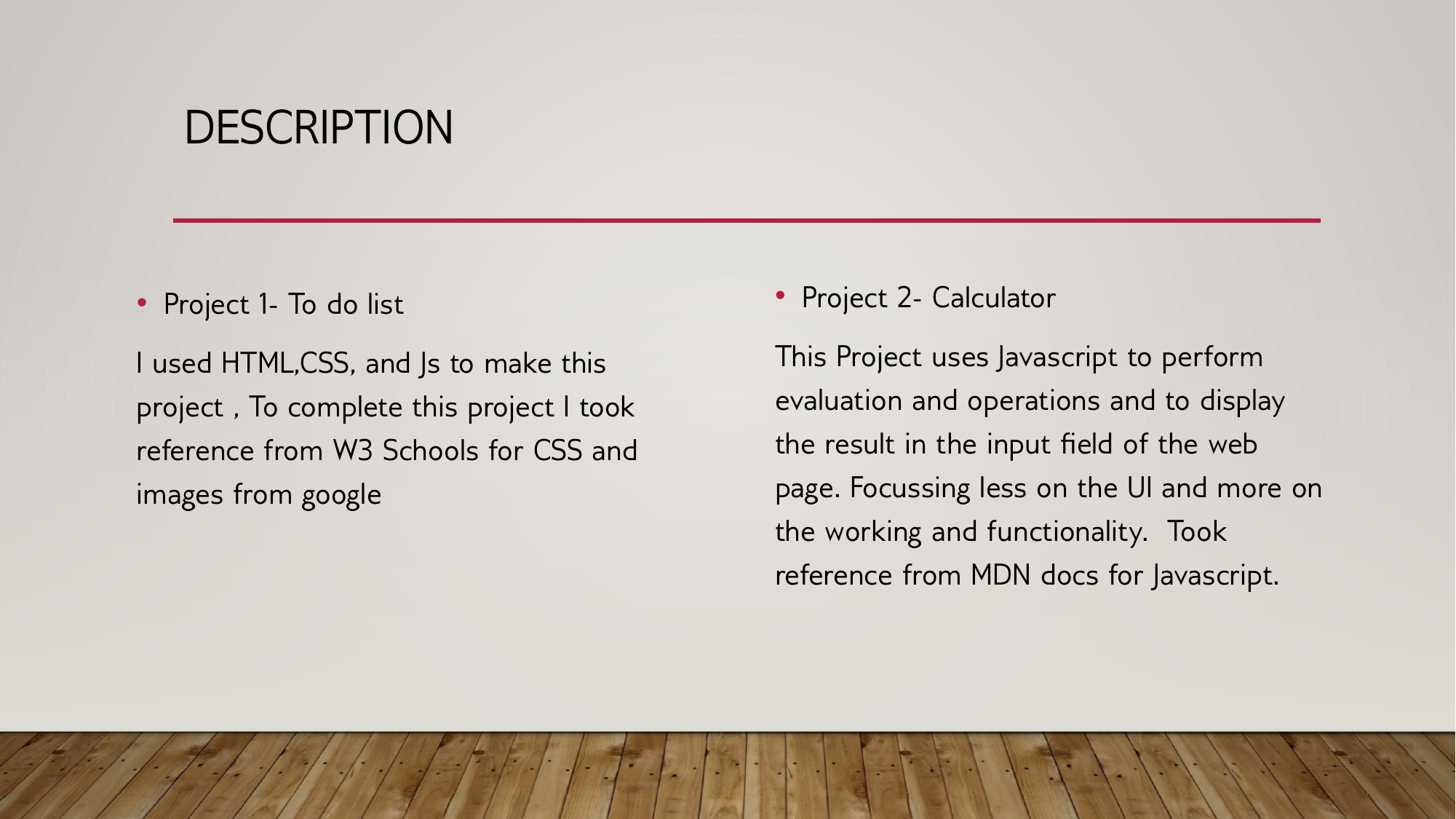

# Description
Project 2- Calculator
This Project uses Javascript to perform evaluation and operations and to display the result in the input field of the web page. Focussing less on the UI and more on the working and functionality.  Took reference from MDN docs for Javascript.

Project 1- To do list
I used HTML,CSS, and Js to make this project , To complete this project I took reference from W3 Schools for CSS and images from google